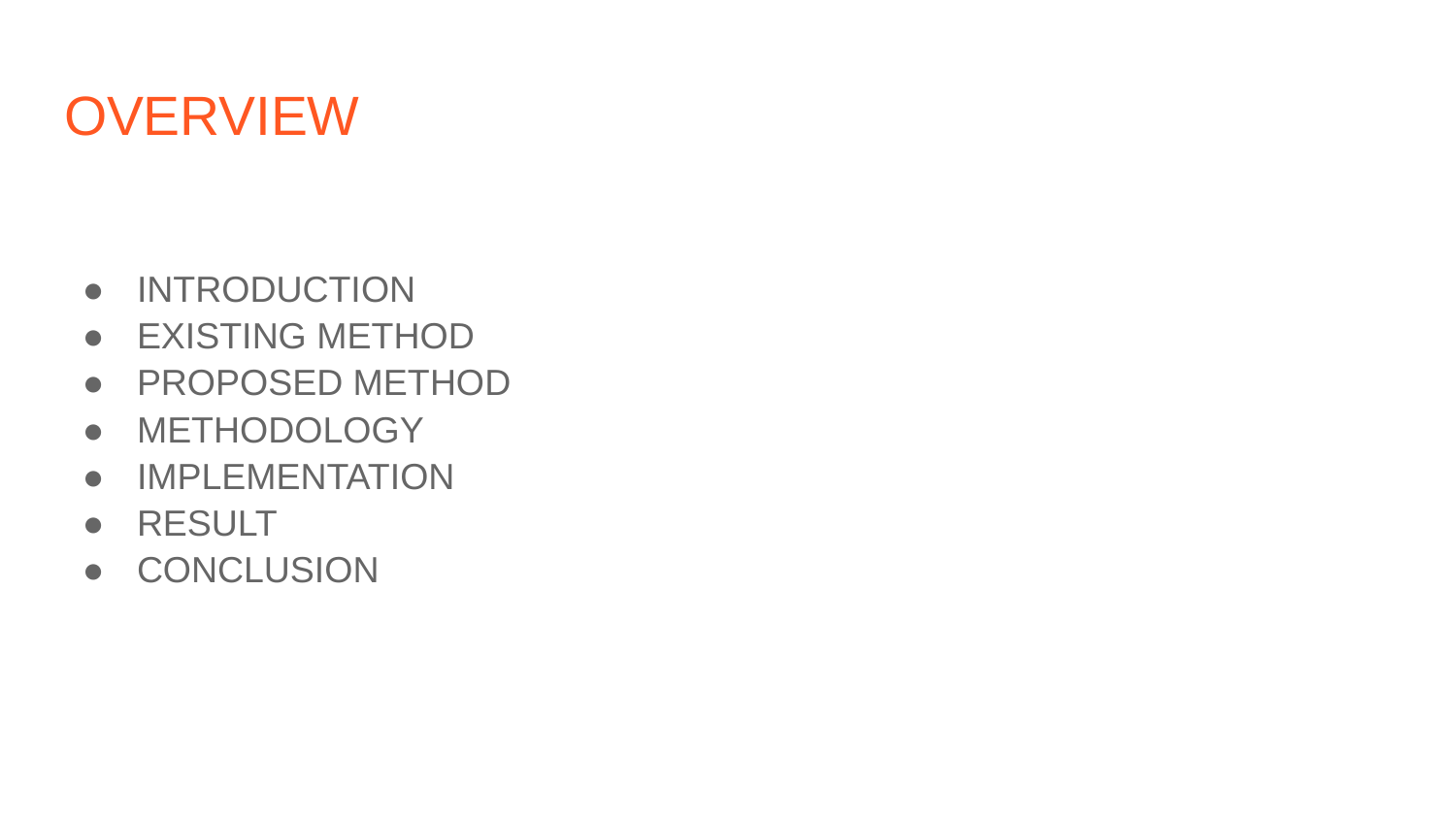

# OVERVIEW

INTRODUCTION
EXISTING METHOD
PROPOSED METHOD
METHODOLOGY
IMPLEMENTATION
RESULT
CONCLUSION